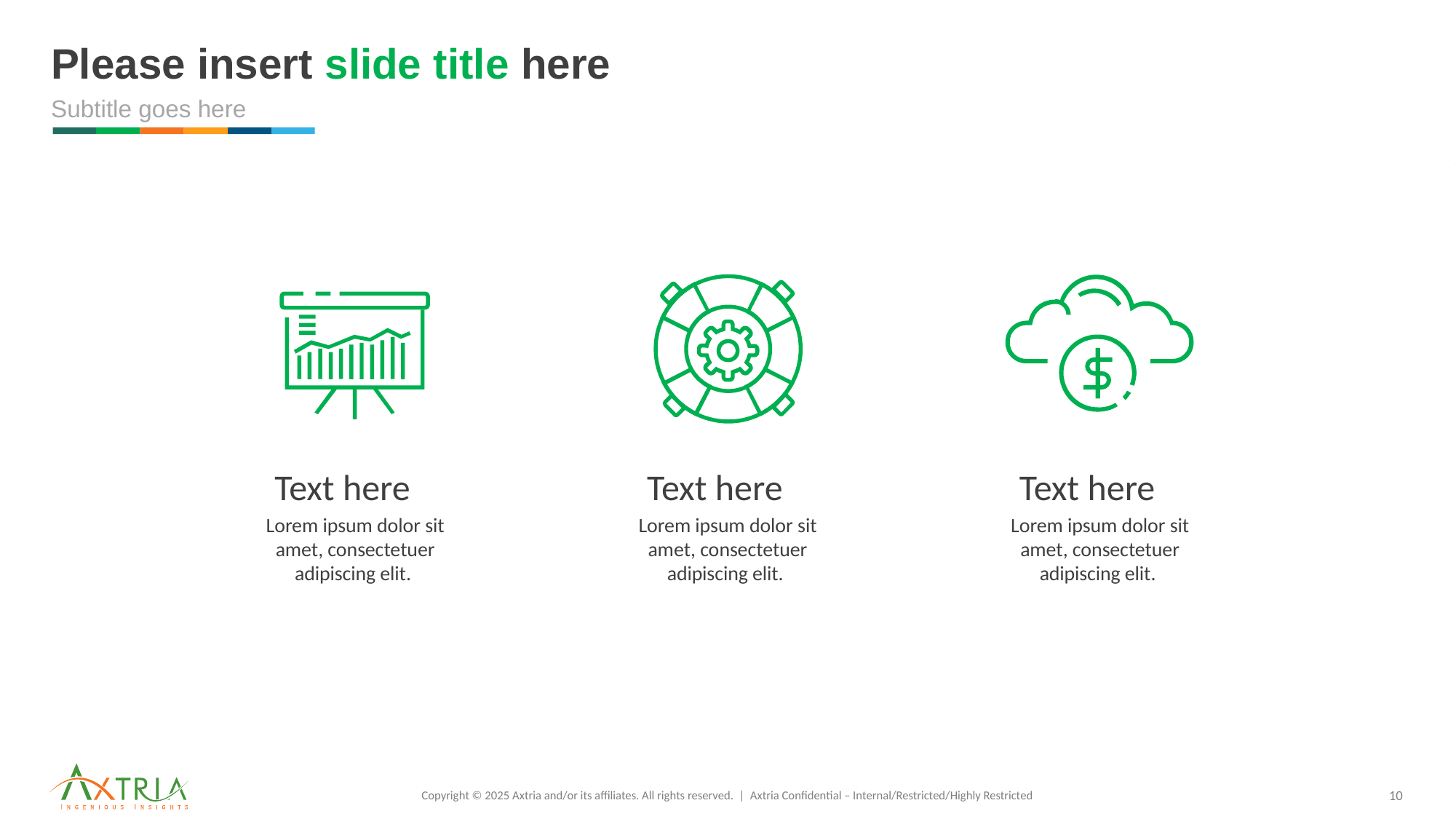

# Please insert slide title here
Subtitle goes here

Text here
Lorem ipsum dolor sit amet, consectetuer adipiscing elit.
Text here
Lorem ipsum dolor sit amet, consectetuer adipiscing elit.
Text here
Lorem ipsum dolor sit amet, consectetuer adipiscing elit.